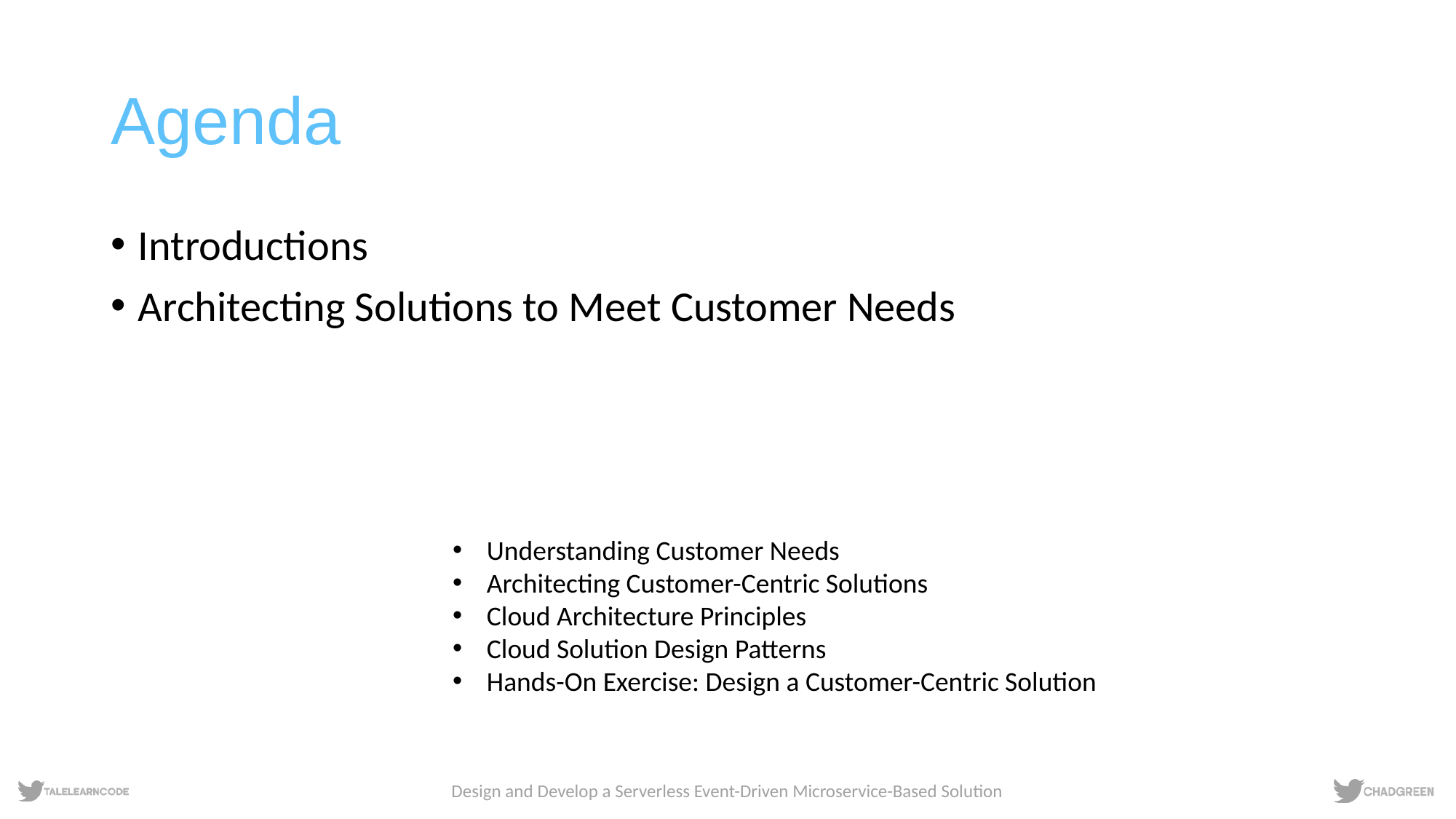

# Agenda
Introductions
Architecting Solutions to Meet Customer Needs
Understanding Customer Needs
Architecting Customer-Centric Solutions
Cloud Architecture Principles
Cloud Solution Design Patterns
Hands-On Exercise: Design a Customer-Centric Solution